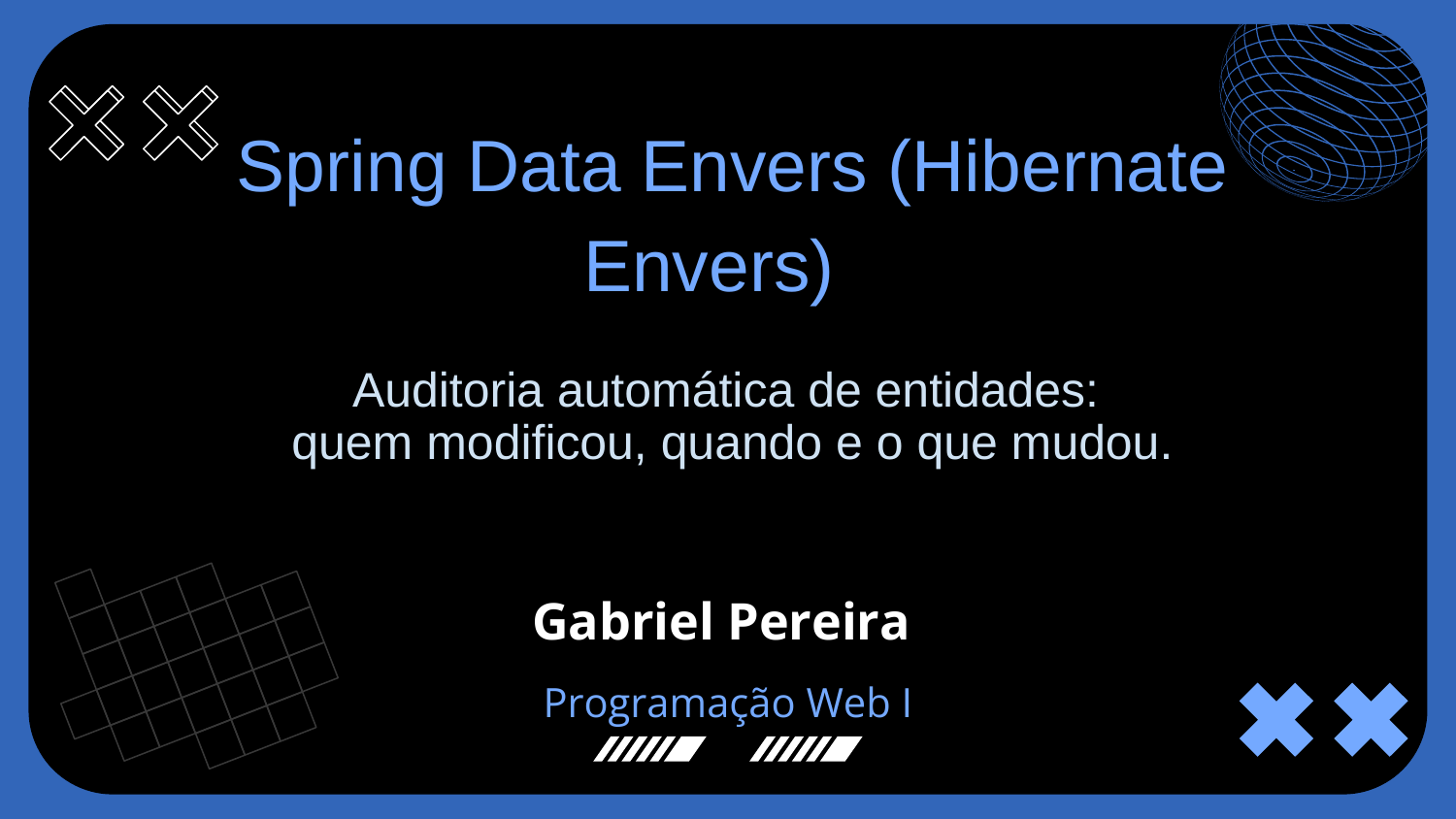

# Spring Data Envers (Hibernate Envers) Auditoria automática de entidades: quem modificou, quando e o que mudou.

Gabriel Pereira
Programação Web I